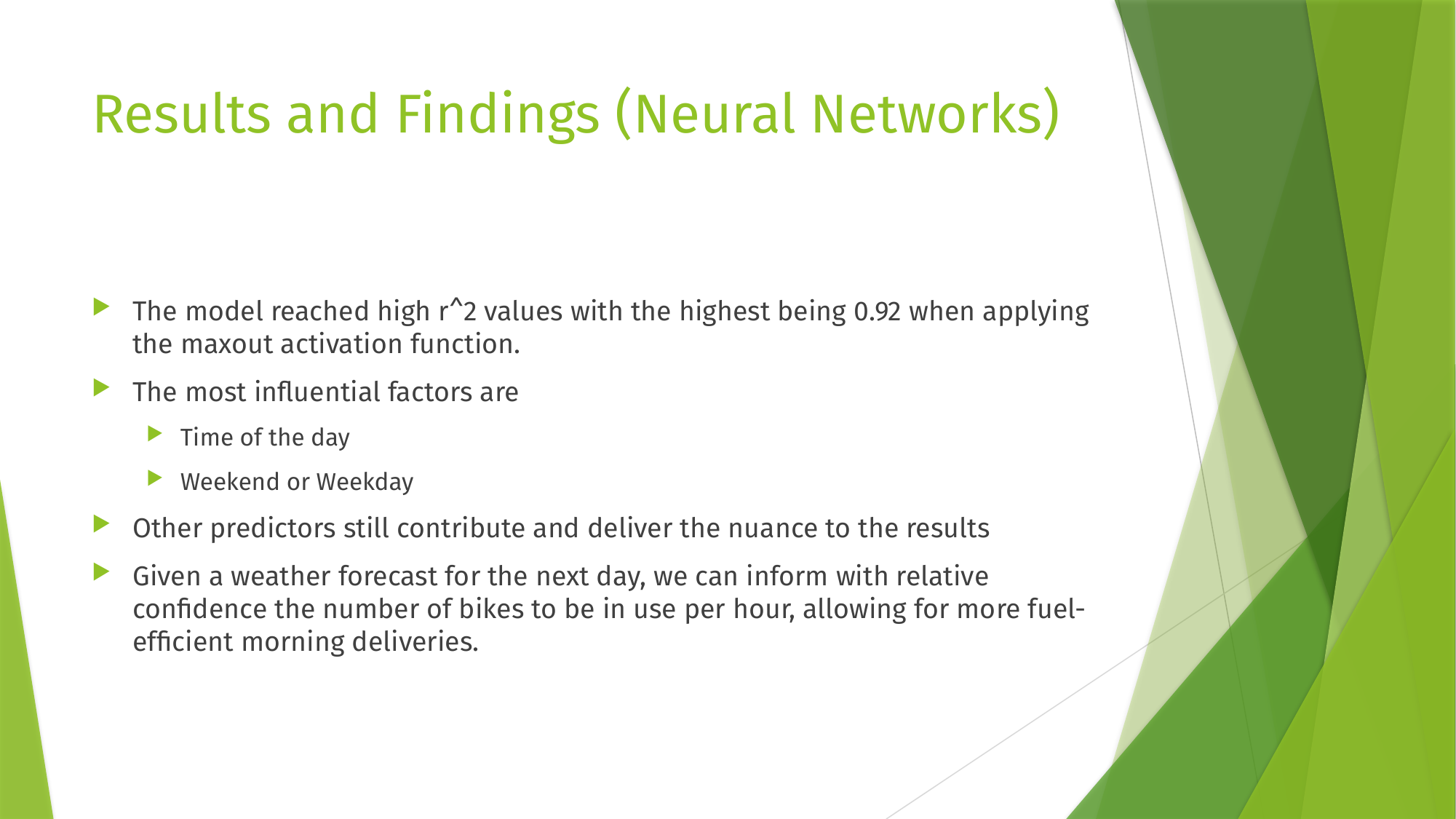

# Results and Findings (Neural Networks)

The model reached high r^2 values with the highest being 0.92 when applying the maxout activation function.
The most influential factors are
Time of the day
Weekend or Weekday
Other predictors still contribute and deliver the nuance to the results
Given a weather forecast for the next day, we can inform with relative confidence the number of bikes to be in use per hour, allowing for more fuel-efficient morning deliveries.